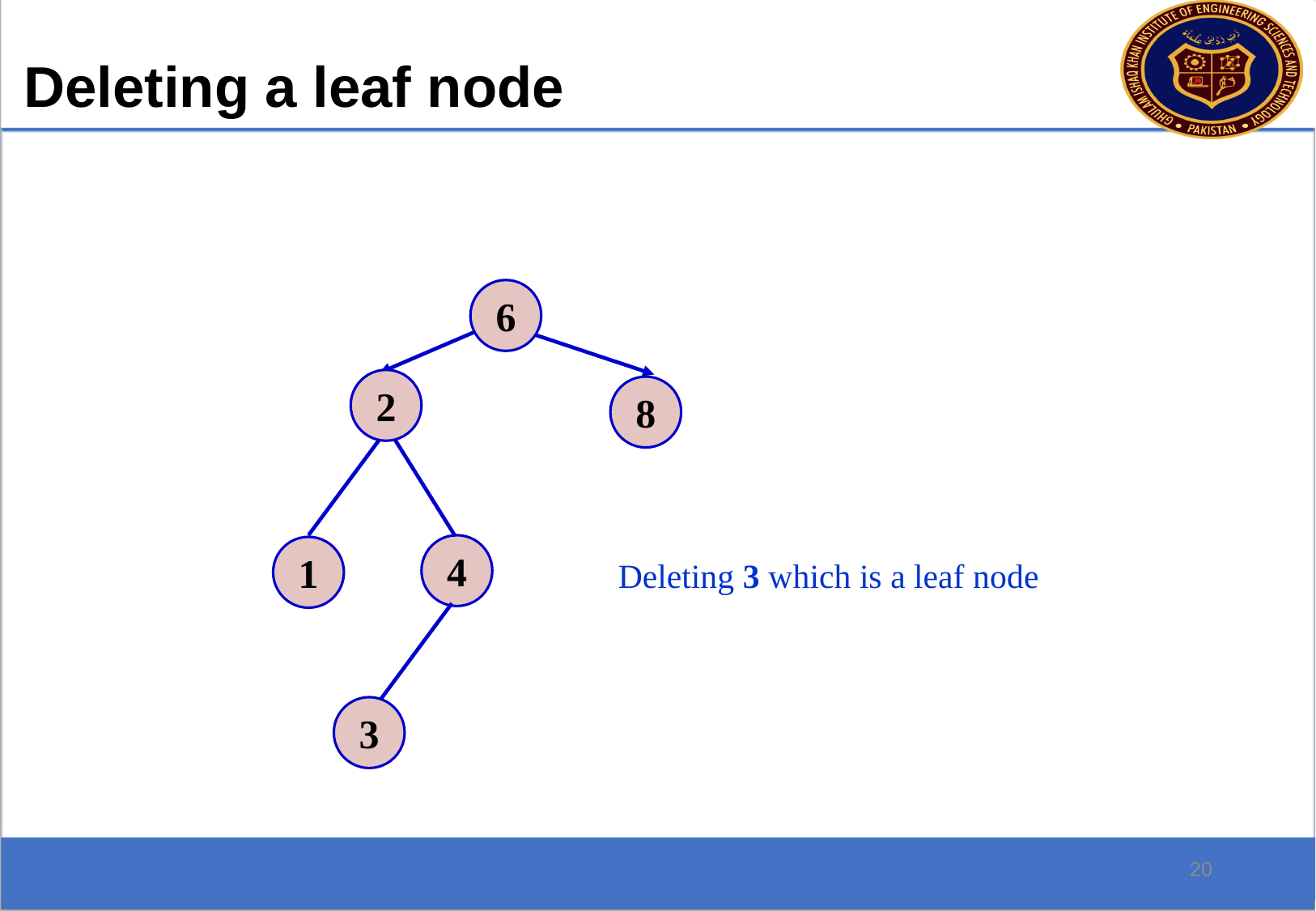

Deleting a leaf node
6

2
8

4
1
Deleting 3 which is a leaf node

3
20